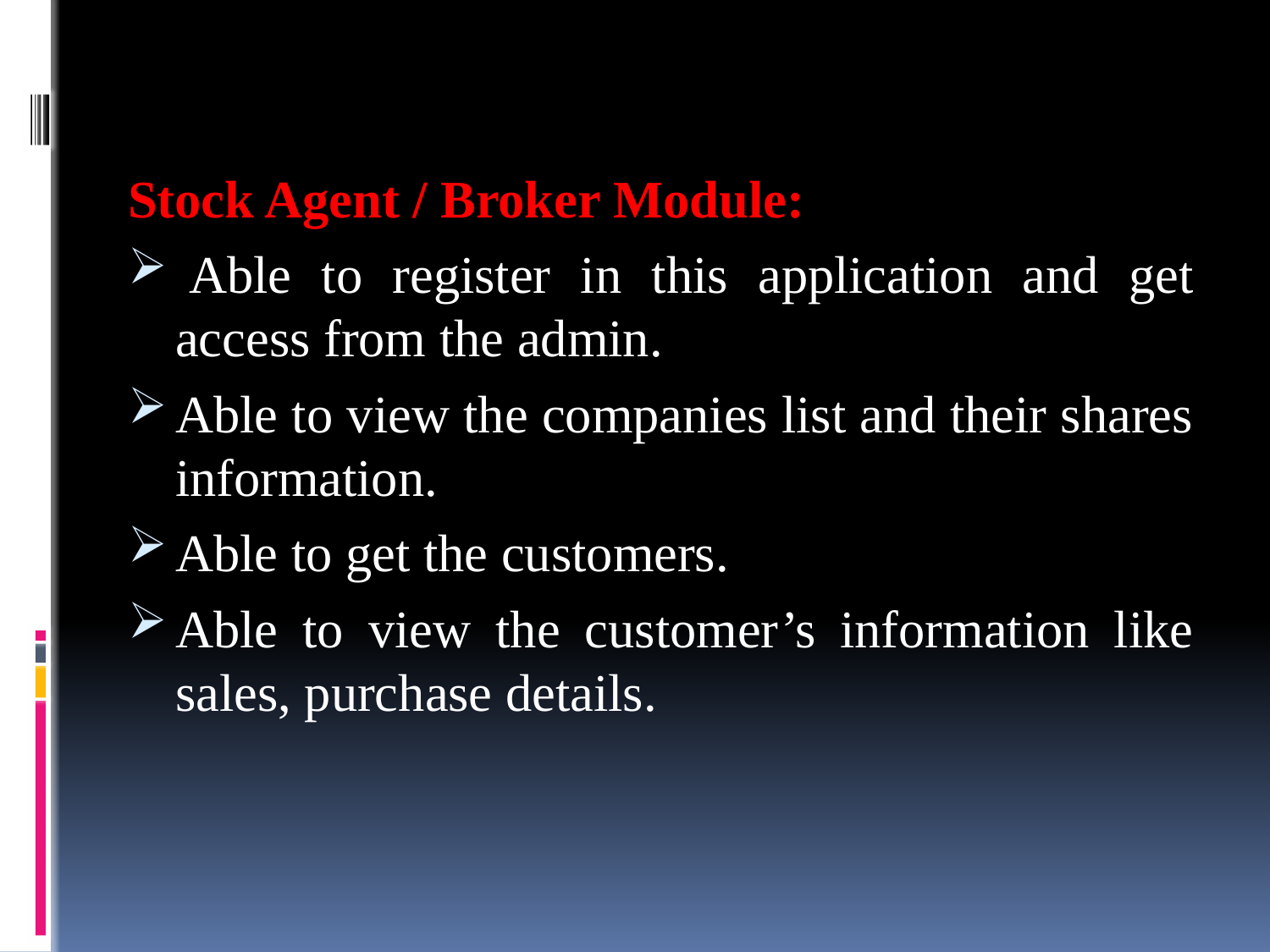

Stock Agent / Broker Module:
 Able to register in this application and get access from the admin.
Able to view the companies list and their shares information.
Able to get the customers.
Able to view the customer’s information like sales, purchase details.